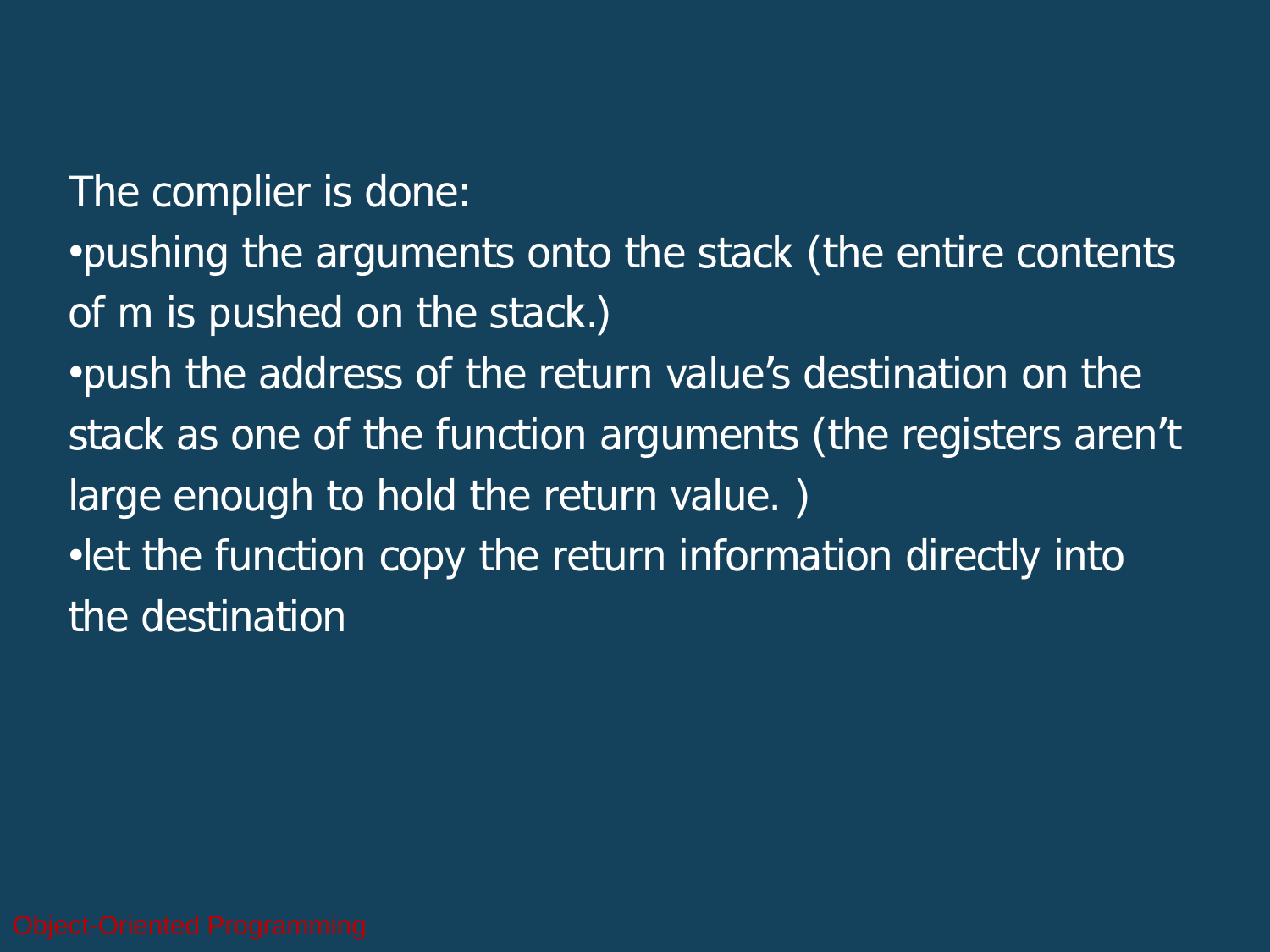

The complier is done:
pushing the arguments onto the stack (the entire contents of m is pushed on the stack.)
push the address of the return value’s destination on the stack as one of the function arguments (the registers aren’t large enough to hold the return value. )
let the function copy the return information directly into the destination

Object-Oriented Programming